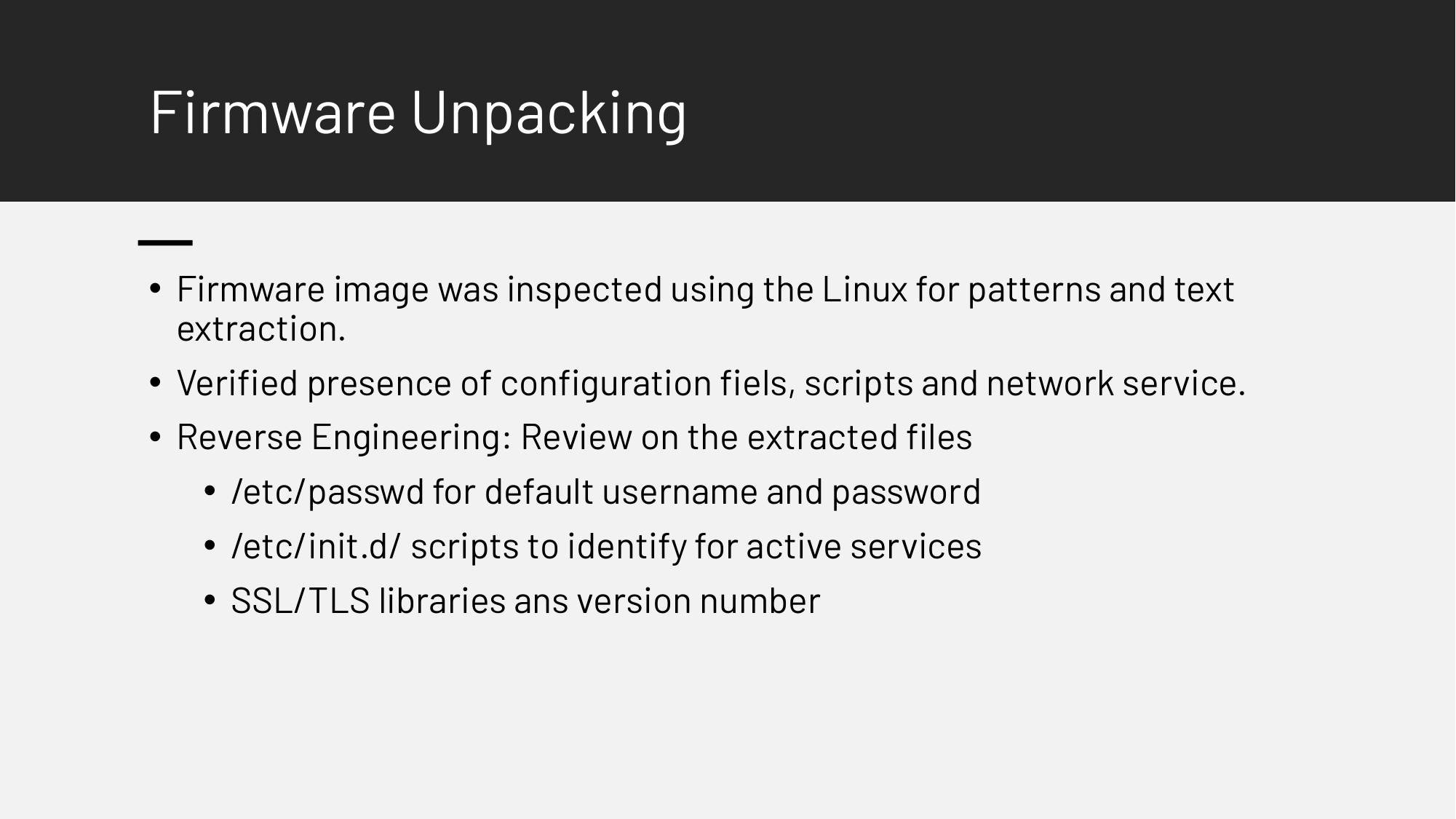

# Firmware Unpacking

Firmware image was inspected using the Linux for patterns and text extraction.
Verified presence of configuration fiels, scripts and network service.
Reverse Engineering: Review on the extracted files
/etc/passwd for default username and password
/etc/init.d/ scripts to identify for active services
SSL/TLS libraries ans version number